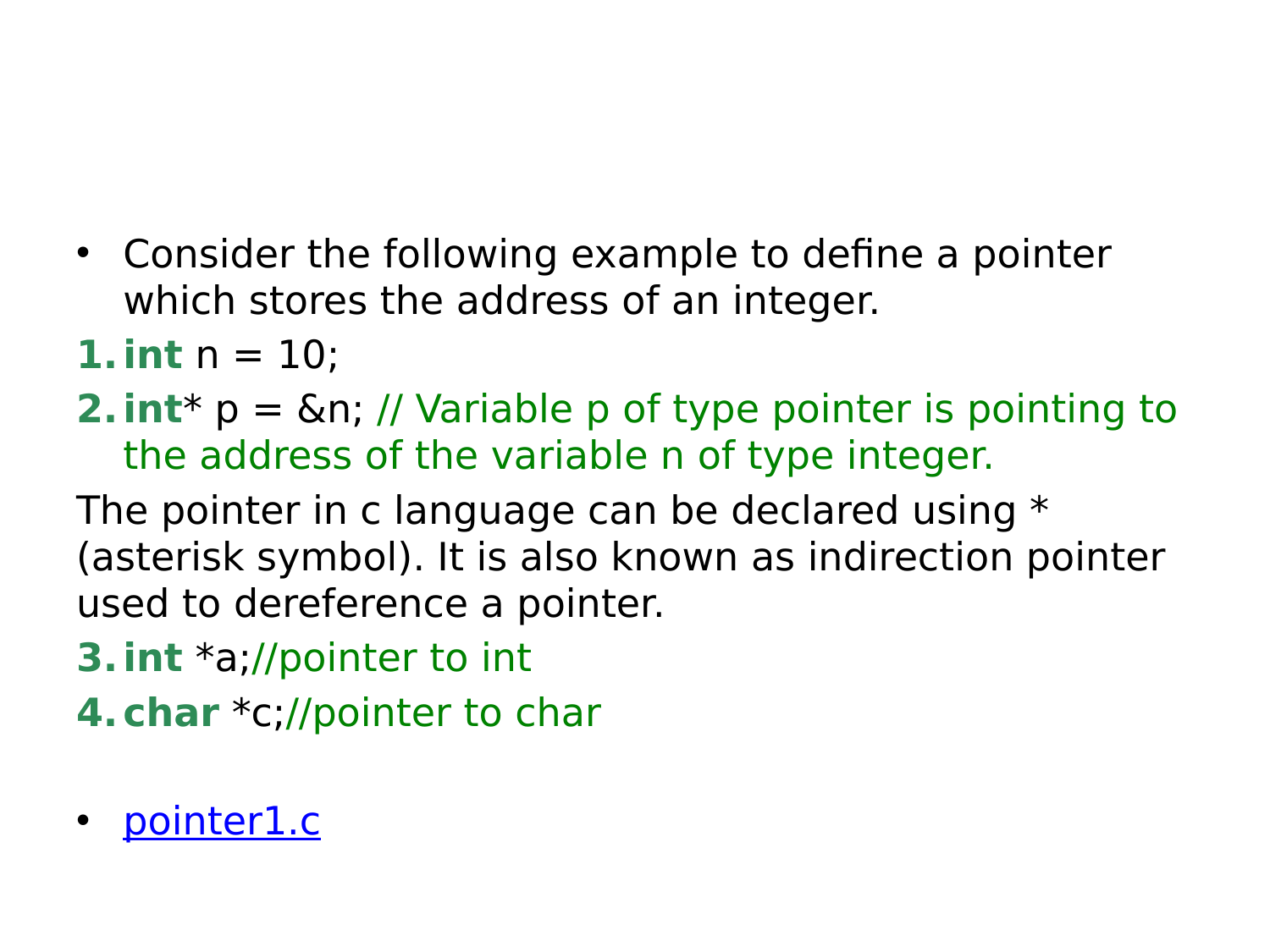

#
Consider the following example to define a pointer which stores the address of an integer.
int n = 10;
int* p = &n; // Variable p of type pointer is pointing to the address of the variable n of type integer.
The pointer in c language can be declared using * (asterisk symbol). It is also known as indirection pointer used to dereference a pointer.
int *a;//pointer to int
char *c;//pointer to char

pointer1.c